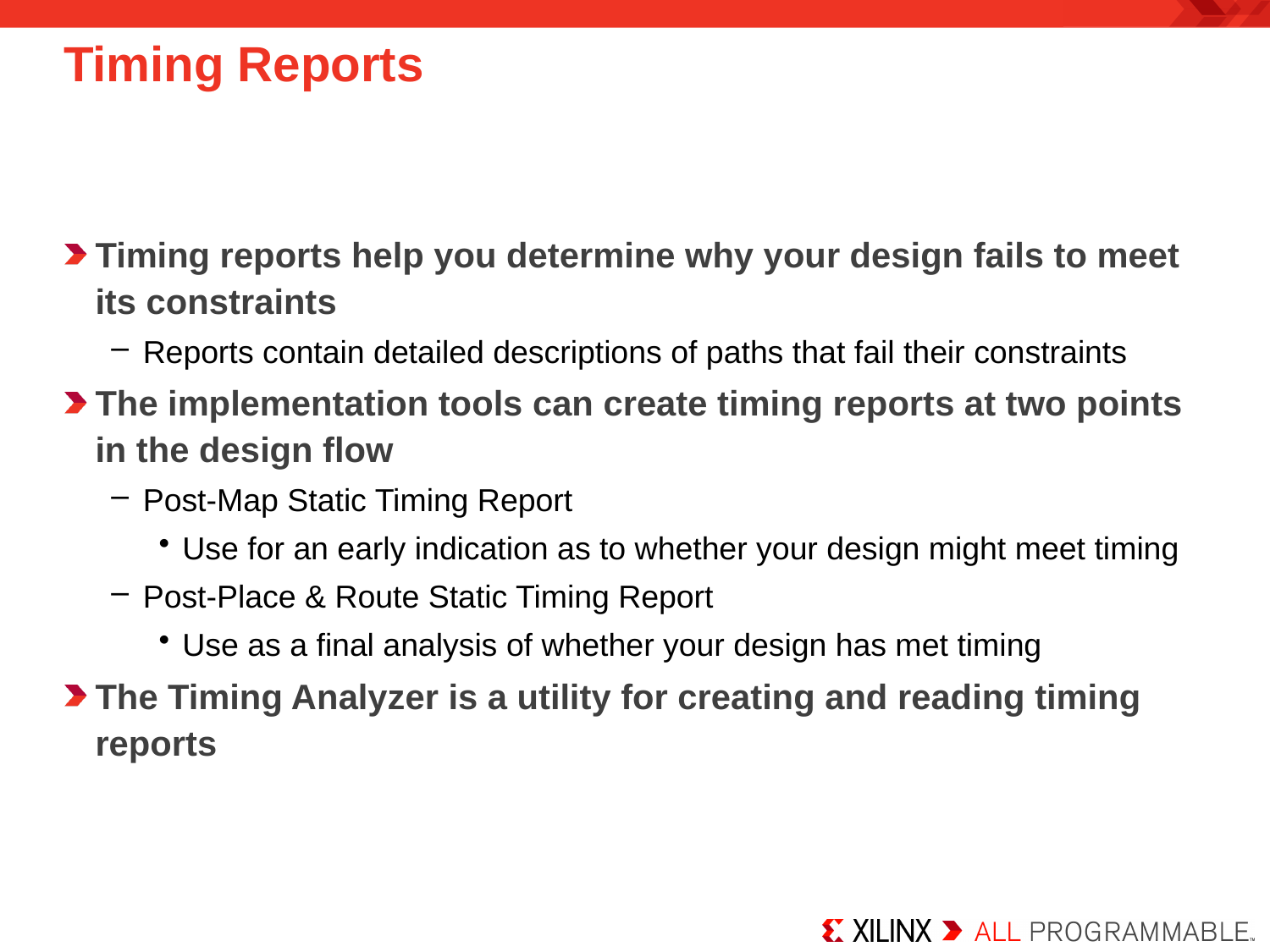

# Timing Reports
Timing reports help you determine why your design fails to meet its constraints
Reports contain detailed descriptions of paths that fail their constraints
The implementation tools can create timing reports at two points in the design flow
Post-Map Static Timing Report
Use for an early indication as to whether your design might meet timing
Post-Place & Route Static Timing Report
Use as a final analysis of whether your design has met timing
The Timing Analyzer is a utility for creating and reading timing reports